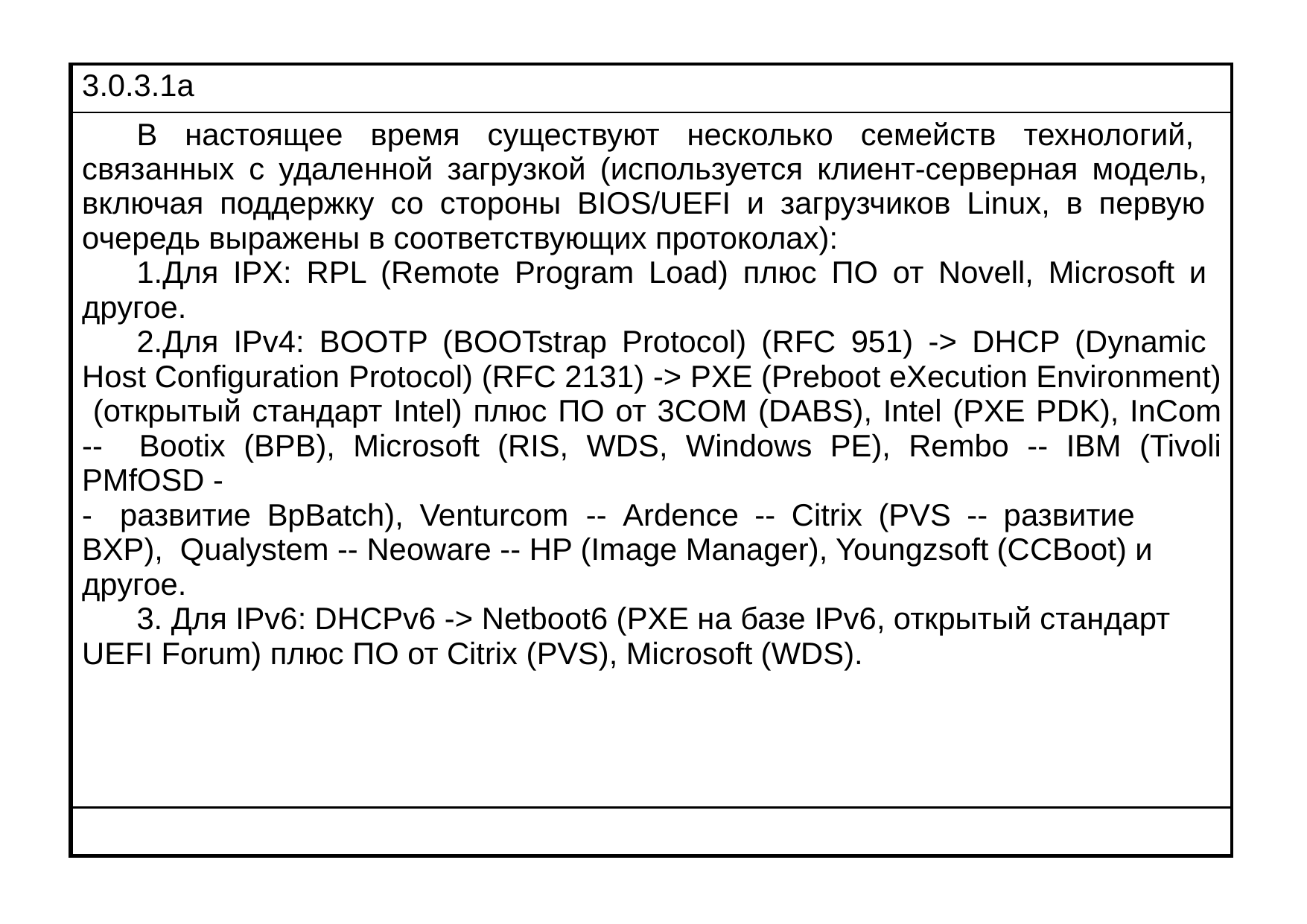

| 3.0.3.1a |
| --- |
| В настоящее время существуют несколько семейств технологий, связанных с удаленной загрузкой (используется клиент-серверная модель, включая поддержку со стороны BIOS/UEFI и загрузчиков Linux, в первую очередь выражены в соответствующих протоколах): Для IPX: RPL (Remote Program Load) плюс ПО от Novell, Microsoft и другое. Для IPv4: BOOTP (BOOTstrap Protocol) (RFC 951) -> DHCP (Dynamic Host Configuration Protocol) (RFC 2131) -> PXE (Preboot eXecution Environment) (открытый стандарт Intel) плюс ПО от 3COM (DABS), Intel (PXE PDK), InCom -- Bootix (BPB), Microsoft (RIS, WDS, Windows PE), Rembo -- IBM (Tivoli PMfOSD - - развитие BpBatch), Venturcom -- Ardence -- Citrix (PVS -- развитие BXP), Qualystem -- Neoware -- HP (Image Manager), Youngzsoft (CCBoot) и другое. 3. Для IPv6: DHCPv6 -> Netboot6 (PXE на базе IPv6, открытый стандарт UEFI Forum) плюс ПО от Citrix (PVS), Microsoft (WDS). |
|  |